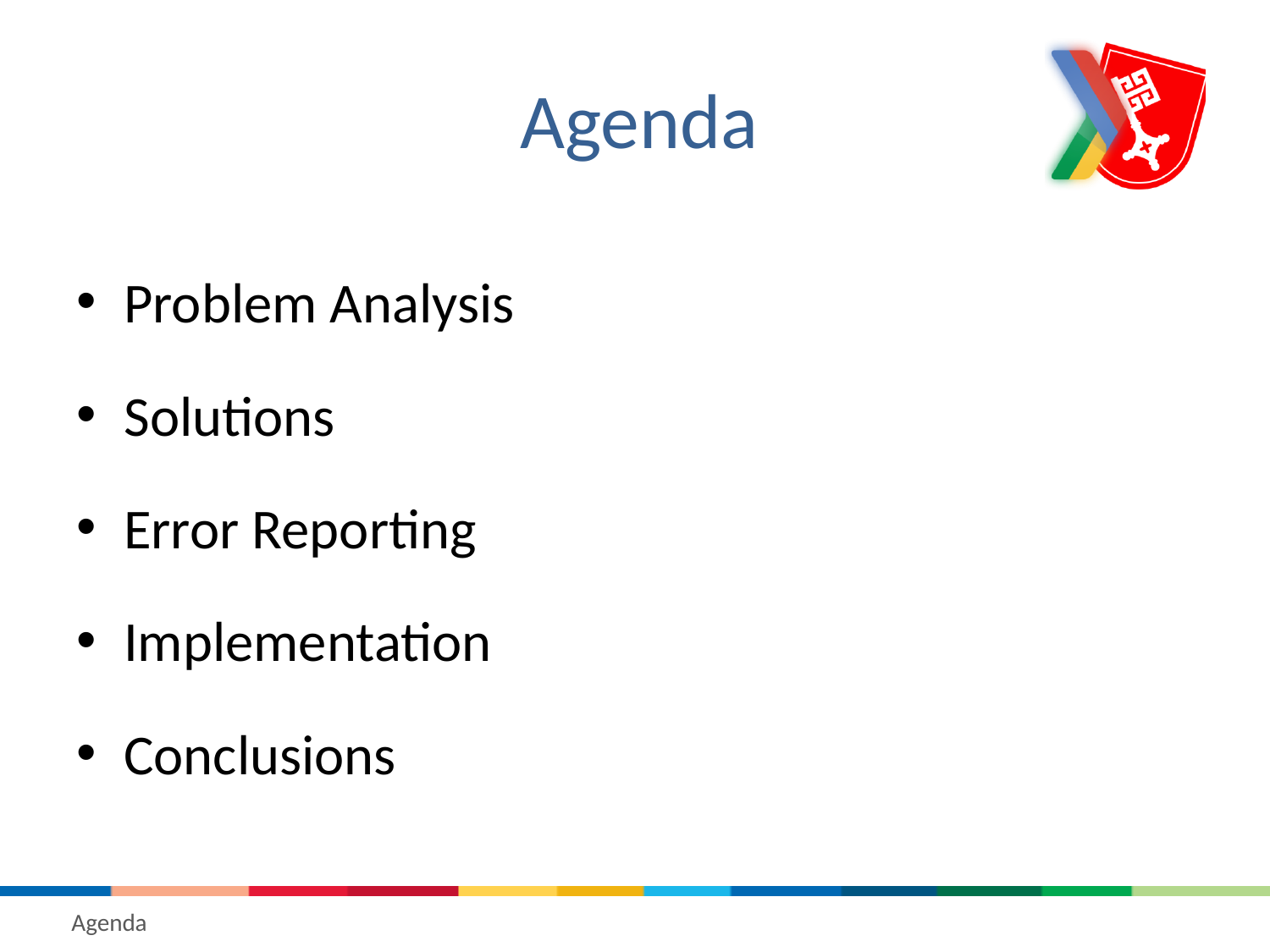

# Agenda
Problem Analysis
Solutions
Error Reporting
Implementation
Conclusions

Agenda